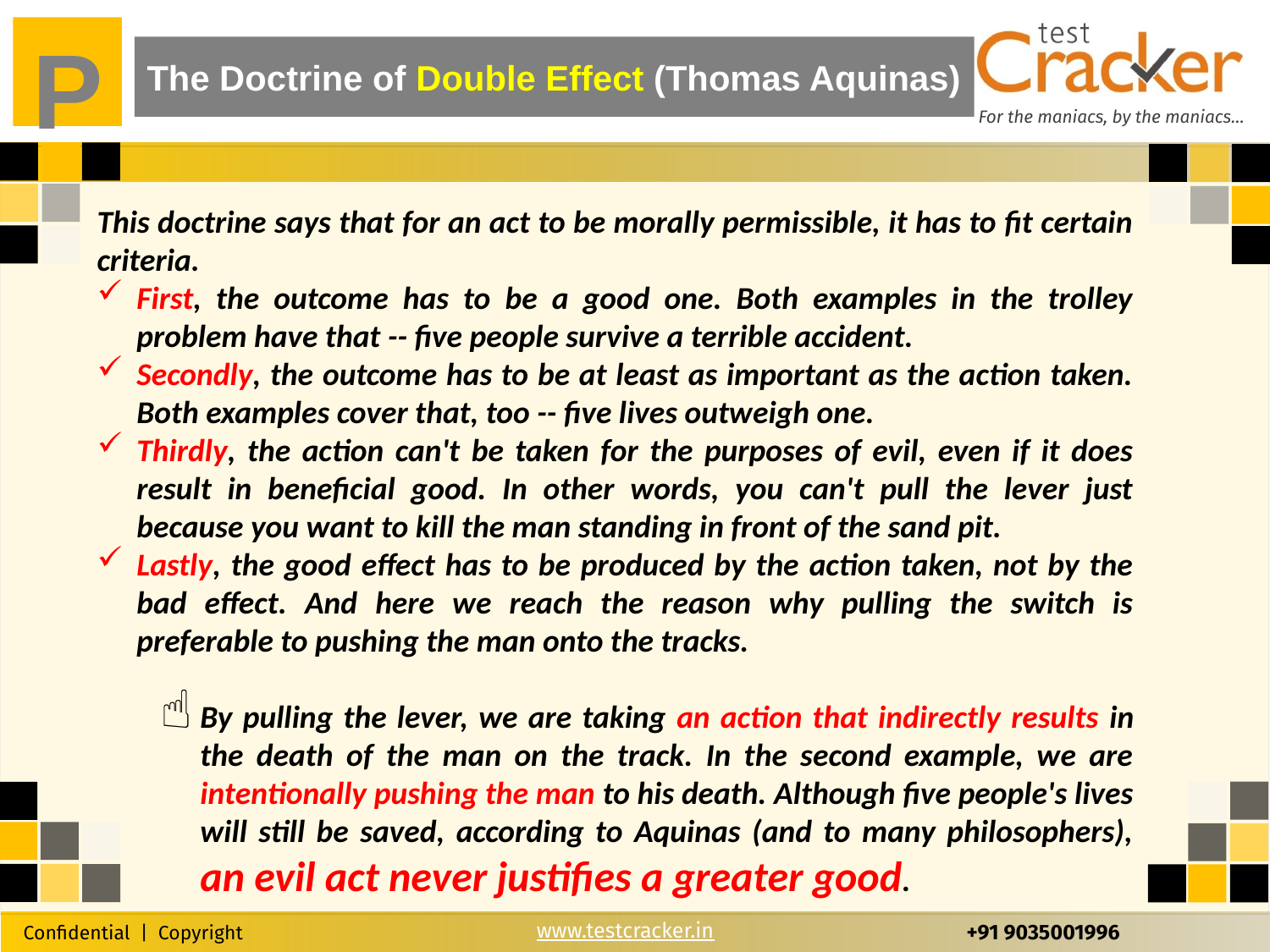

The Doctrine of Double Effect (Thomas Aquinas)
This doctrine says that for an act to be morally permissible, it has to fit certain criteria.
First, the outcome has to be a good one. Both examples in the trolley problem have that -- five people survive a terrible accident.
Secondly, the outcome has to be at least as important as the action taken. Both examples cover that, too -- five lives outweigh one.
Thirdly, the action can't be taken for the purposes of evil, even if it does result in beneficial good. In other words, you can't pull the lever just because you want to kill the man standing in front of the sand pit.
Lastly, the good effect has to be produced by the action taken, not by the bad effect. And here we reach the reason why pulling the switch is preferable to pushing the man onto the tracks.

By pulling the lever, we are taking an action that indirectly results in the death of the man on the track. In the second example, we are intentionally pushing the man to his death. Although five people's lives will still be saved, according to Aquinas (and to many philosophers), an evil act never justifies a greater good.